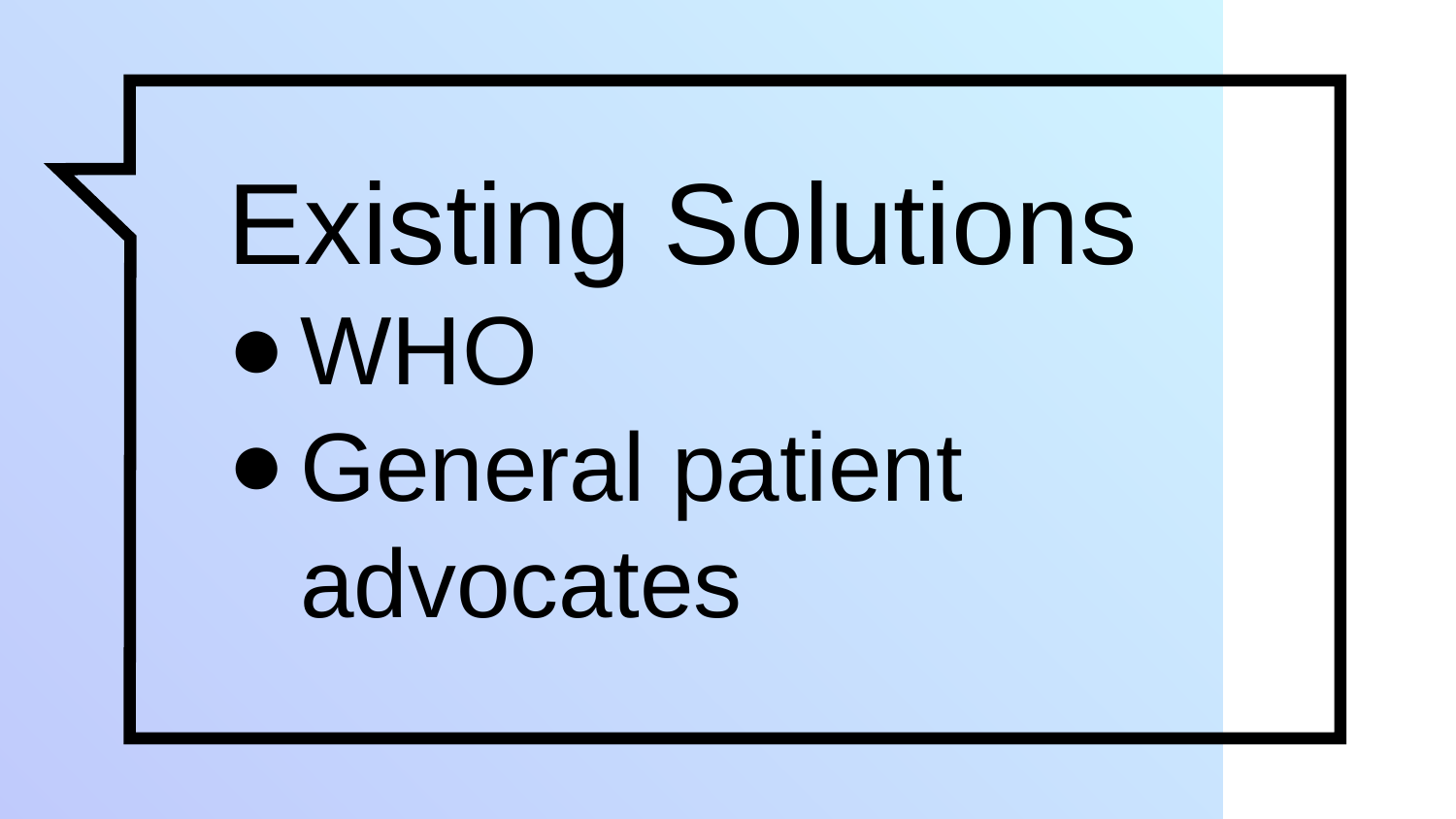

# Existing Solutions
WHO
General patient advocates